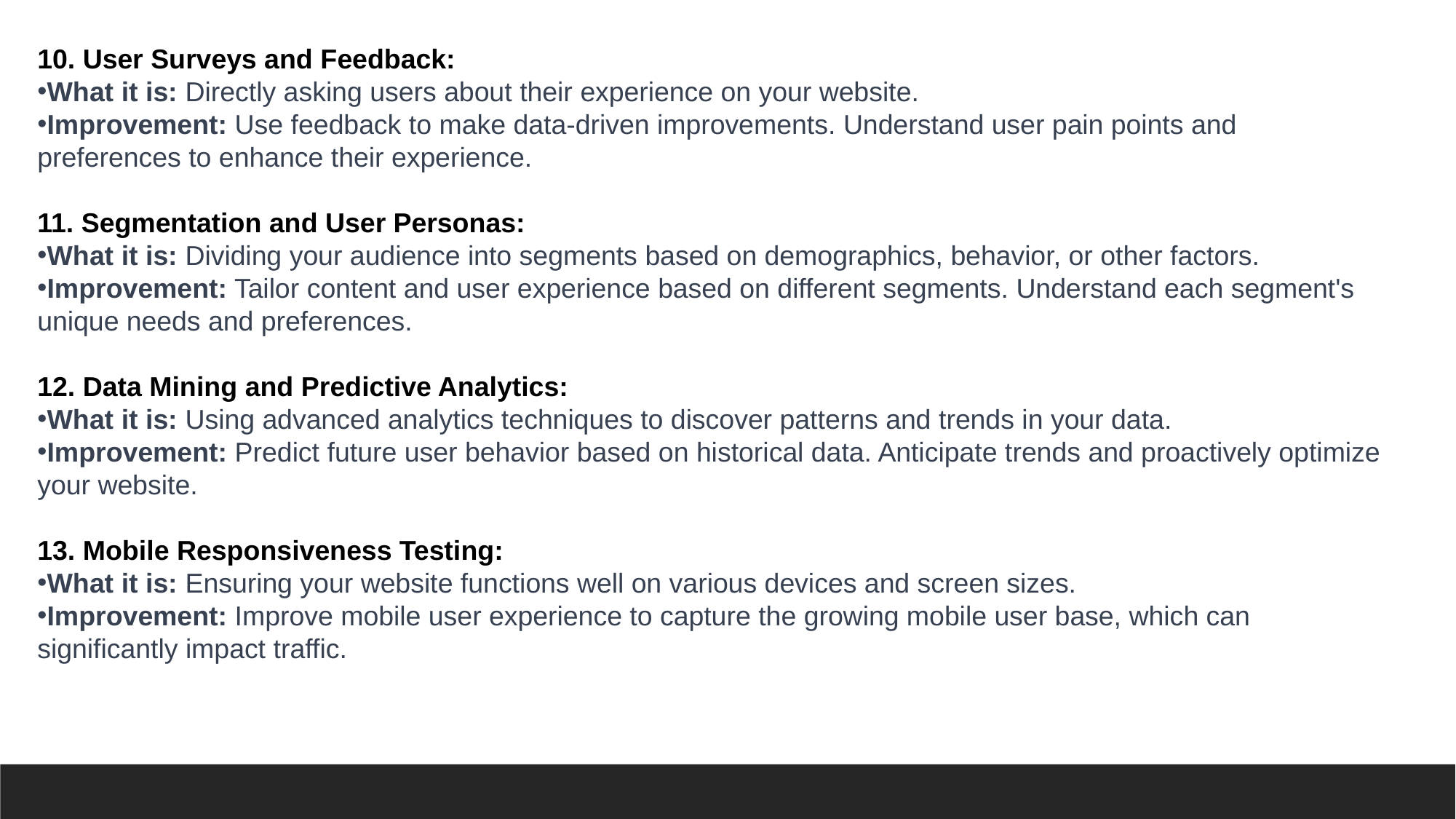

10. User Surveys and Feedback:
What it is: Directly asking users about their experience on your website.
Improvement: Use feedback to make data-driven improvements. Understand user pain points and preferences to enhance their experience.

11. Segmentation and User Personas:
What it is: Dividing your audience into segments based on demographics, behavior, or other factors.
Improvement: Tailor content and user experience based on different segments. Understand each segment's unique needs and preferences.

12. Data Mining and Predictive Analytics:
What it is: Using advanced analytics techniques to discover patterns and trends in your data.
Improvement: Predict future user behavior based on historical data. Anticipate trends and proactively optimize your website.

13. Mobile Responsiveness Testing:
What it is: Ensuring your website functions well on various devices and screen sizes.
Improvement: Improve mobile user experience to capture the growing mobile user base, which can significantly impact traffic.